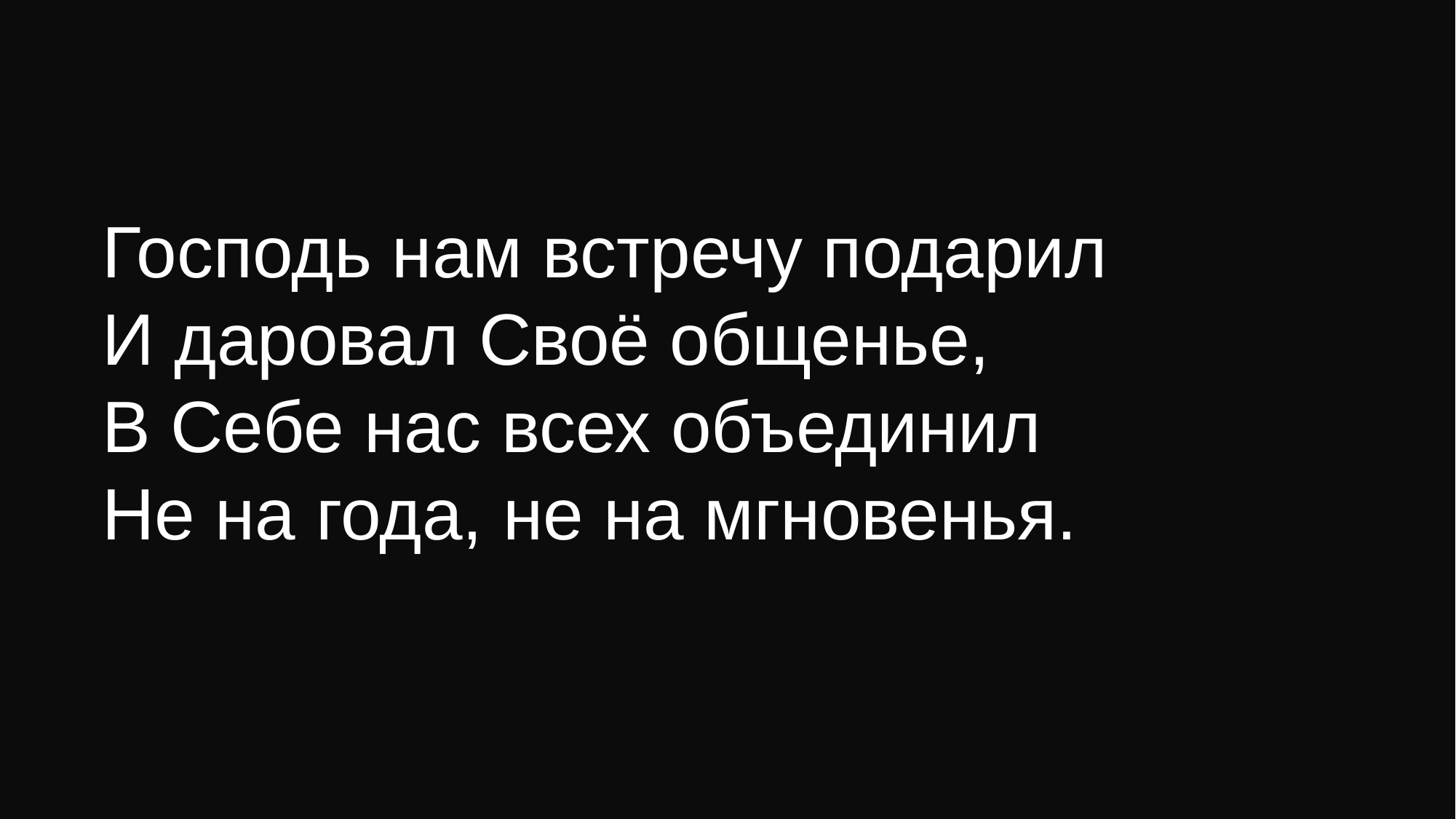

Господь нам встречу подарил
И даровал Своё общенье,
В Себе нас всех объединил
Не на года, не на мгновенья.